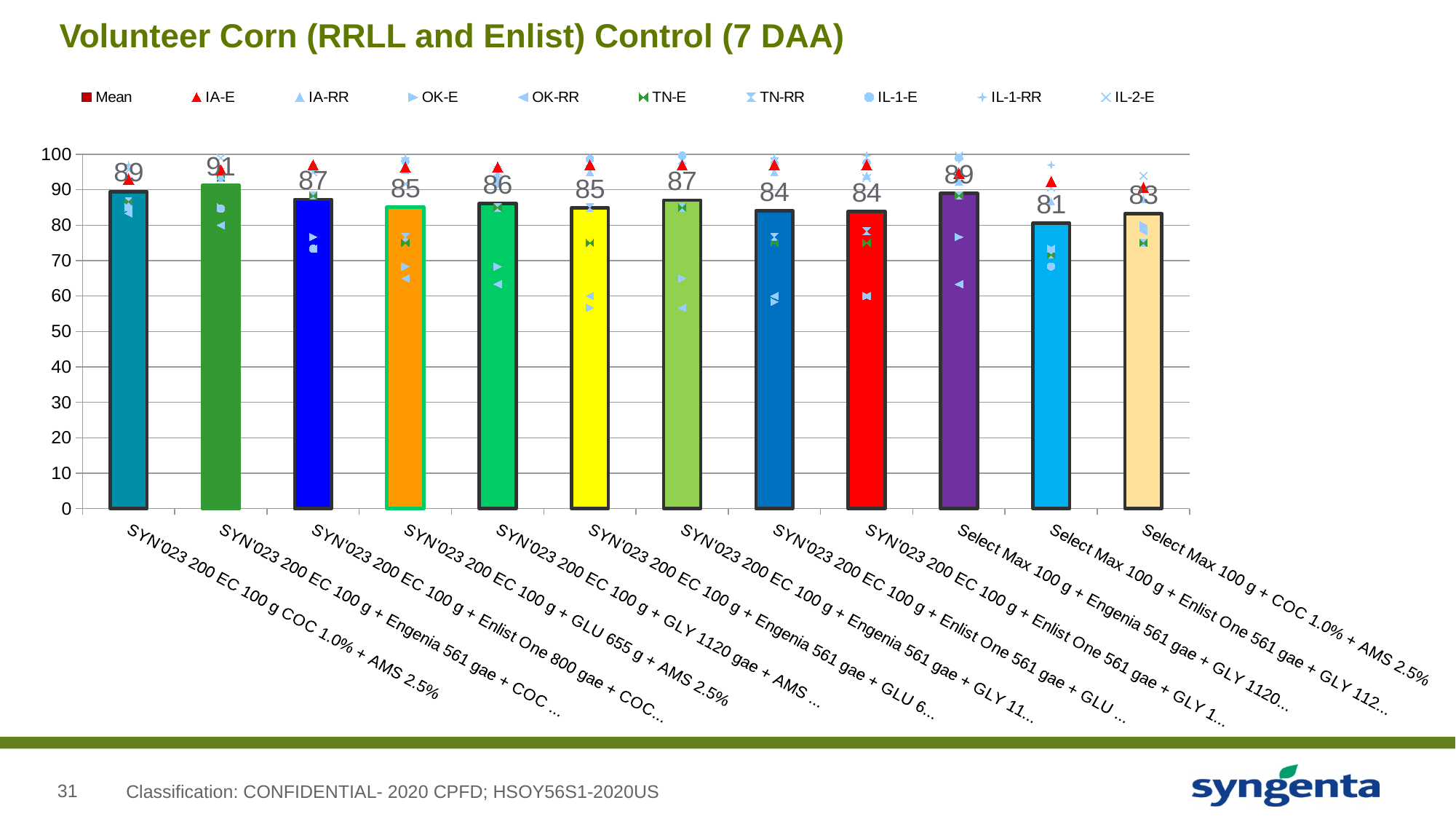

# Volunteer Corn (RRLL and Enlist) Control (7 DAA)

### Chart

| Category | Mean | IA-E | IA-RR | OK-E | OK-RR | TN-E | TN-RR | IL-1-E | IL-1-RR | IL-2-E |
|---|---|---|---|---|---|---|---|---|---|---|
| SYN'023 200 EC 100 g COC 1.0% + AMS 2.5% | 89.48148148148123 | 93.0 | 93.0 | 85.0 | 83.333333333333 | 86.666666666666 | 86.666666666666 | 85.0 | 97.0 | 95.666666666666 |
| SYN'023 200 EC 100 g + Engenia 561 gae + COC 1.0% | 91.222222222222 | 95.666666666666 | 94.0 | 85.0 | 80.0 | 93.33333333333299 | 93.33333333333299 | 84.666666666666 | 96.0 | 99.0 |
| SYN'023 200 EC 100 g + Enlist One 800 gae + COC 1.0% | 87.259259259259 | 97.0 | 96.33333333333299 | 76.666666666666 | 73.333333333333 | 88.33333333333299 | 88.33333333333299 | 73.333333333333 | 97.0 | 95.0 |
| SYN'023 200 EC 100 g + GLU 655 g + AMS 2.5% | 85.07407407407378 | 96.33333333333299 | 95.666666666666 | 68.333333333333 | 65.0 | 75.0 | 76.666666666666 | 98.0 | 99.0 | 91.666666666666 |
| SYN'023 200 EC 100 g + GLY 1120 gae + AMS 2.5% | 86.12962962962943 | 96.33333333333299 | 94.0 | 68.333333333333 | 63.333333333333 | 85.0 | 85.0 | 91.666666666666 | 96.5 | 95.0 |
| SYN'023 200 EC 100 g + Engenia 561 gae + GLU 655 gae | 84.88888888888866 | 97.0 | 95.0 | 56.666666666666 | 60.0 | 75.0 | 85.0 | 98.666666666666 | 99.0 | 97.666666666666 |
| SYN'023 200 EC 100 g + Engenia 561 gae + GLY 1120 gae | 87.03703703703678 | 97.0 | 97.0 | 65.0 | 56.666666666666 | 85.0 | 85.0 | 99.666666666666 | 99.666666666666 | 98.33333333333299 |
| SYN'023 200 EC 100 g + Enlist One 561 gae + GLU 655 gae | 84.0370370370369 | 97.0 | 95.0 | 58.333333333333 | 60.0 | 75.0 | 76.666666666666 | 97.33333333333299 | 99.0 | 98.0 |
| SYN'023 200 EC 100 g + Enlist One 561 gae + GLY 1120 gae | 83.88888888888869 | 97.0 | 94.0 | 60.0 | 60.0 | 75.0 | 78.333333333333 | 97.666666666666 | 99.666666666666 | 93.33333333333299 |
| Select Max 100 g + Engenia 561 gae + GLY 1120 gae | 88.9814814814811 | 94.666666666666 | 92.33333333333299 | 76.666666666666 | 63.333333333333 | 88.33333333333299 | 88.33333333333299 | 99.0 | 98.5 | 99.666666666666 |
| Select Max 100 g + Enlist One 561 gae + GLY 1120 gae | 80.5555555555551 | 92.33333333333299 | 86.666666666666 | 73.333333333333 | 73.333333333333 | 71.666666666666 | 71.666666666666 | 68.333333333333 | 97.0 | 90.666666666666 |
| Select Max 100 g + COC 1.0% + AMS 2.5% | 83.25925925925911 | 90.666666666666 | 87.33333333333299 | 80.0 | 78.333333333333 | 75.0 | 75.0 | 79.0 | 90.0 | 94.0 |
Classification: CONFIDENTIAL- 2020 CPFD; HSOY56S1-2020US